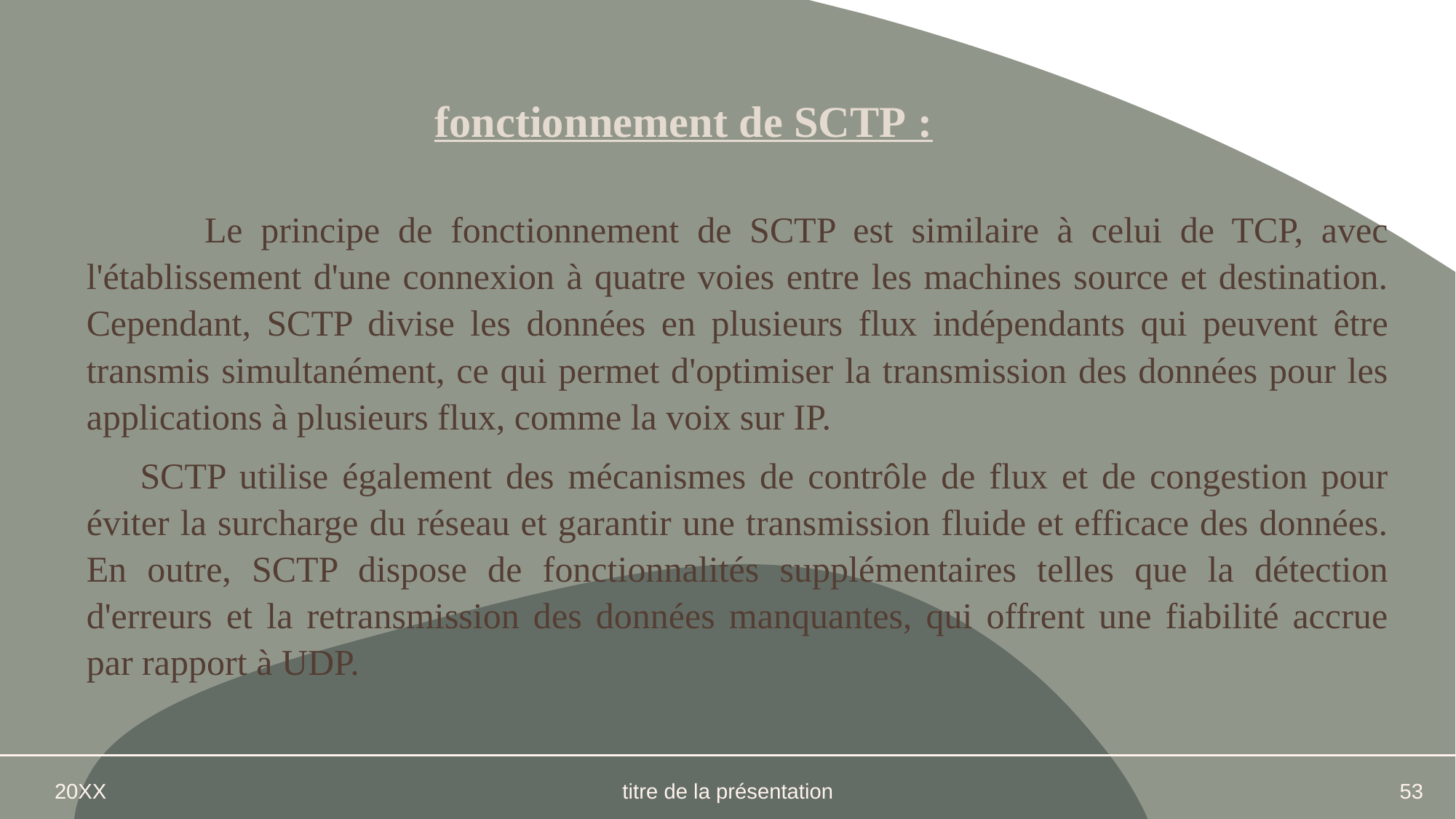

fonctionnement de SCTP :
 	Le principe de fonctionnement de SCTP est similaire à celui de TCP, avec l'établissement d'une connexion à quatre voies entre les machines source et destination. Cependant, SCTP divise les données en plusieurs flux indépendants qui peuvent être transmis simultanément, ce qui permet d'optimiser la transmission des données pour les applications à plusieurs flux, comme la voix sur IP.
SCTP utilise également des mécanismes de contrôle de flux et de congestion pour éviter la surcharge du réseau et garantir une transmission fluide et efficace des données. En outre, SCTP dispose de fonctionnalités supplémentaires telles que la détection d'erreurs et la retransmission des données manquantes, qui offrent une fiabilité accrue par rapport à UDP.
20XX
titre de la présentation
53